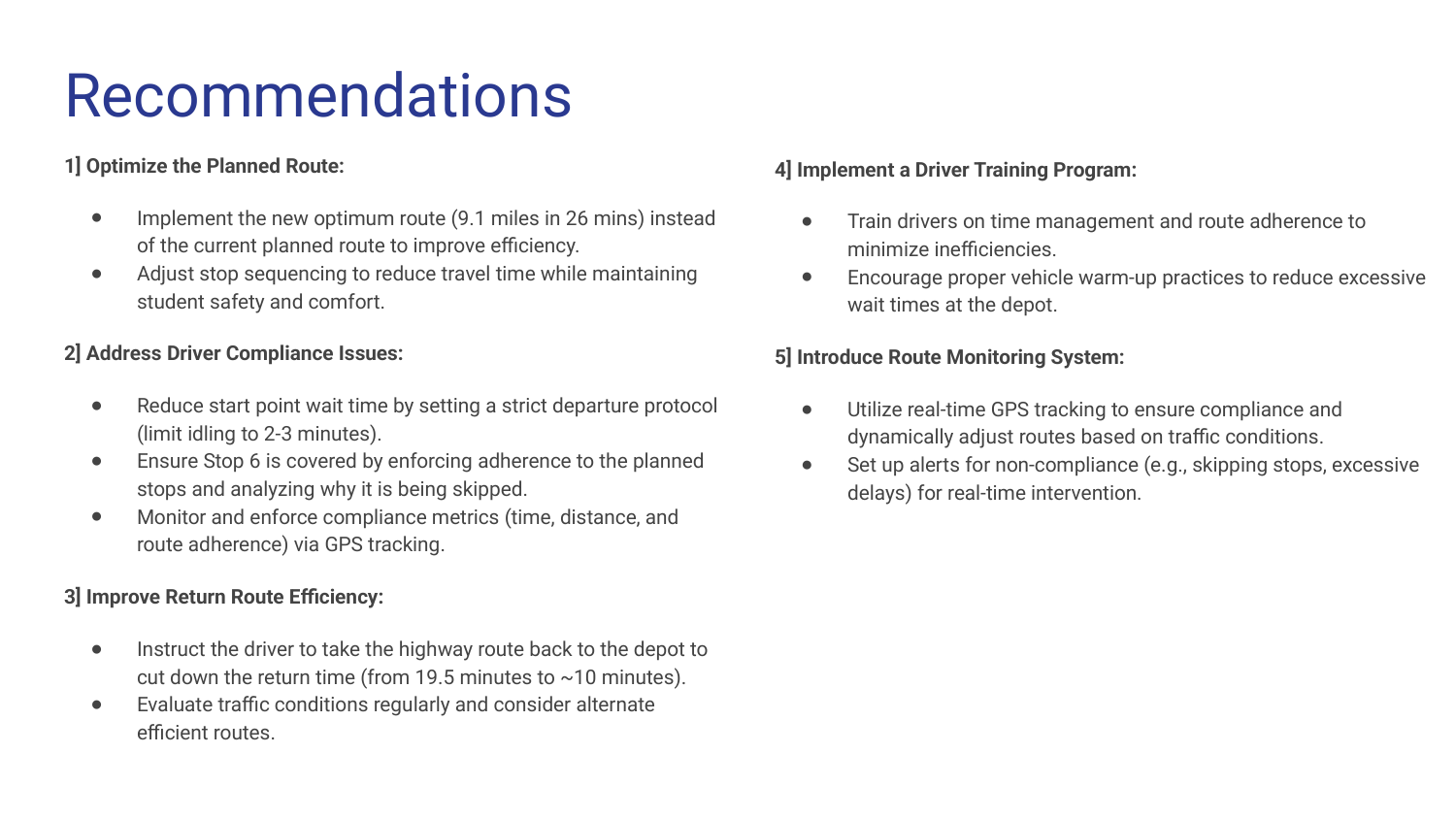

# Recommendations
1] Optimize the Planned Route:
Implement the new optimum route (9.1 miles in 26 mins) instead of the current planned route to improve efficiency.
Adjust stop sequencing to reduce travel time while maintaining student safety and comfort.
2] Address Driver Compliance Issues:
Reduce start point wait time by setting a strict departure protocol (limit idling to 2-3 minutes).
Ensure Stop 6 is covered by enforcing adherence to the planned stops and analyzing why it is being skipped.
Monitor and enforce compliance metrics (time, distance, and route adherence) via GPS tracking.
3] Improve Return Route Efficiency:
Instruct the driver to take the highway route back to the depot to cut down the return time (from 19.5 minutes to ~10 minutes).
Evaluate traffic conditions regularly and consider alternate efficient routes.
4] Implement a Driver Training Program:
Train drivers on time management and route adherence to minimize inefficiencies.
Encourage proper vehicle warm-up practices to reduce excessive wait times at the depot.
5] Introduce Route Monitoring System:
Utilize real-time GPS tracking to ensure compliance and dynamically adjust routes based on traffic conditions.
Set up alerts for non-compliance (e.g., skipping stops, excessive delays) for real-time intervention.